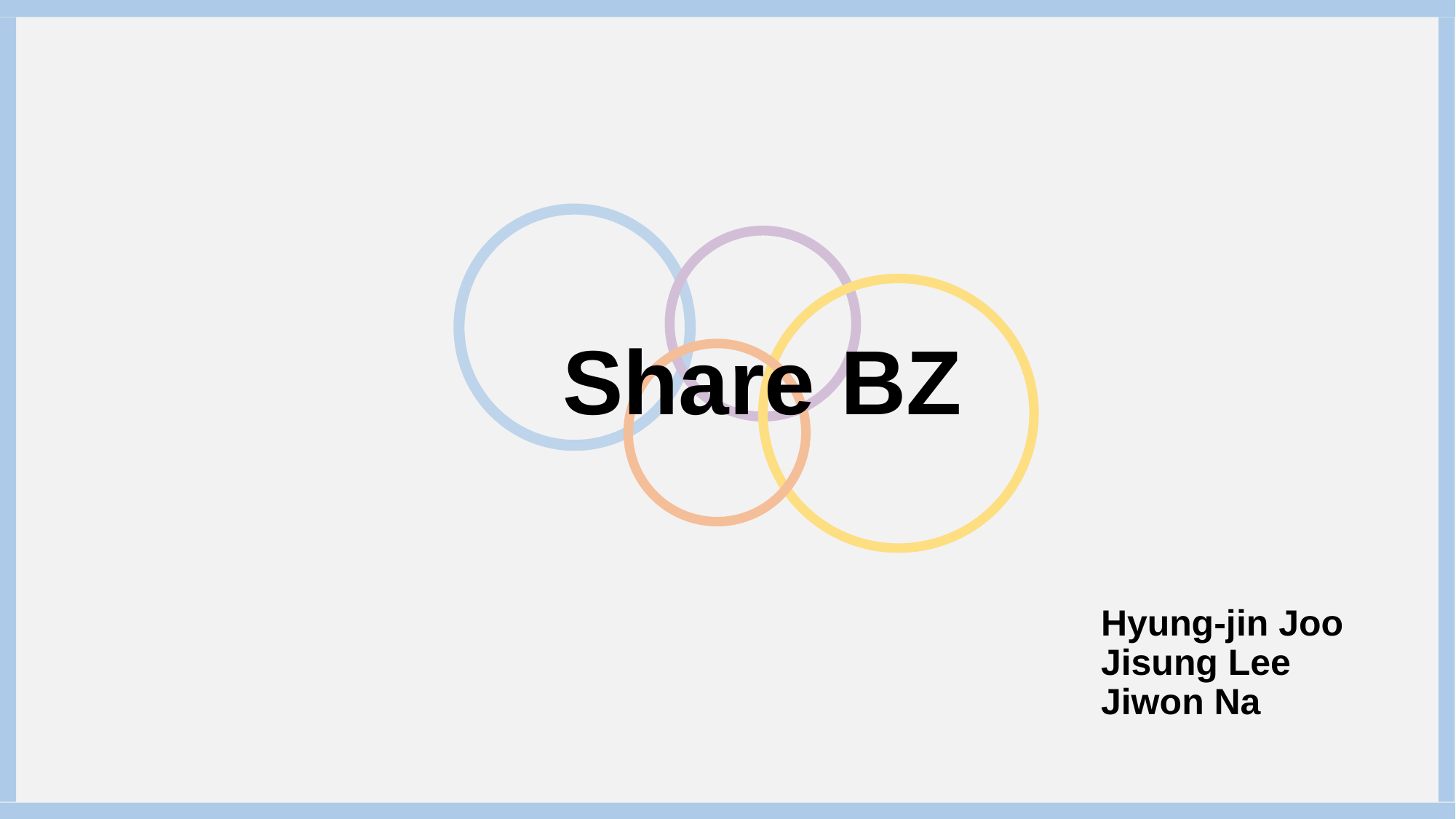

Share BZ

# Hyung-jin Joo Jisung Lee Jiwon Na